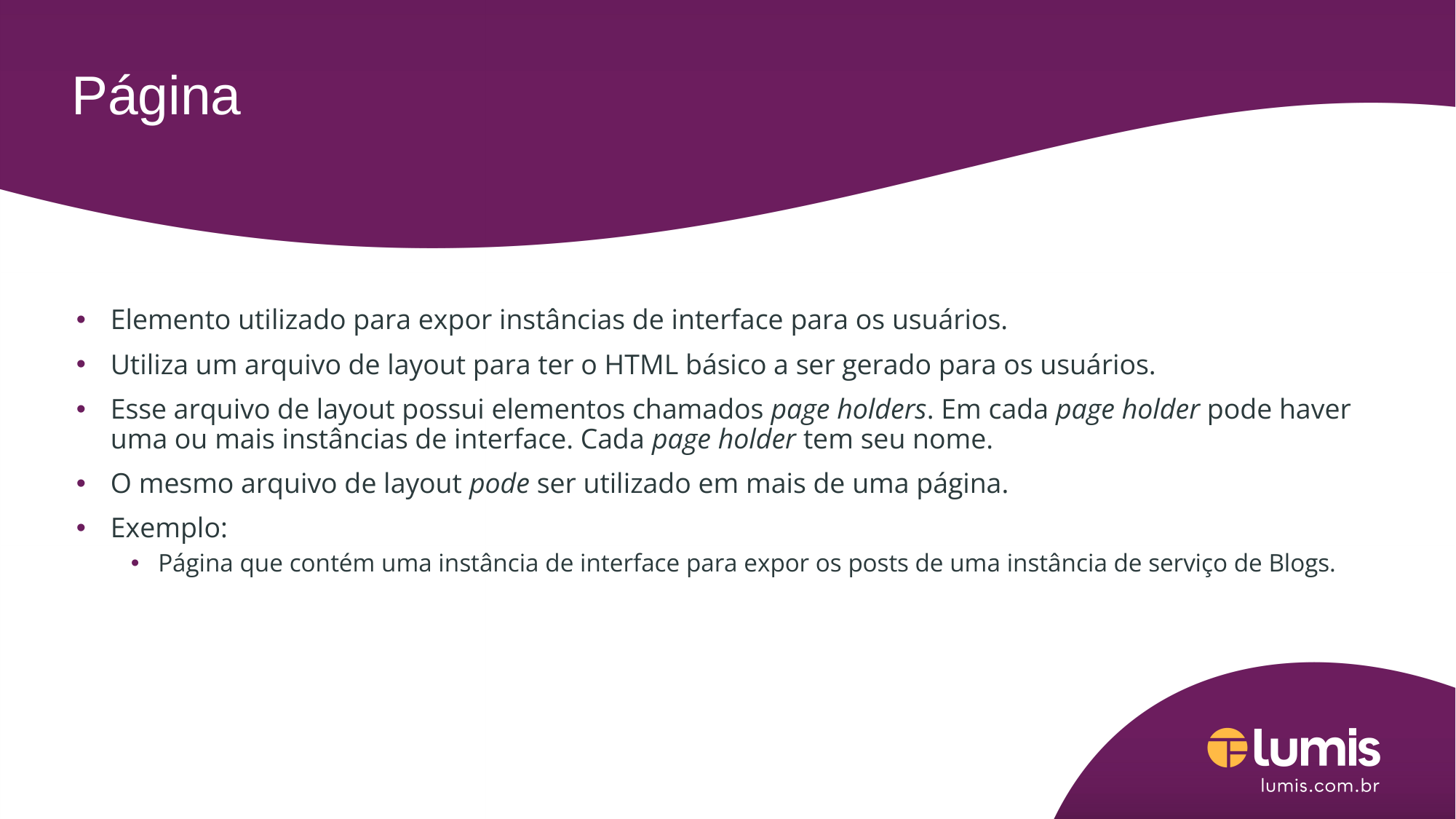

# Página
Elemento utilizado para expor instâncias de interface para os usuários.
Utiliza um arquivo de layout para ter o HTML básico a ser gerado para os usuários.
Esse arquivo de layout possui elementos chamados page holders. Em cada page holder pode haver uma ou mais instâncias de interface. Cada page holder tem seu nome.
O mesmo arquivo de layout pode ser utilizado em mais de uma página.
Exemplo:
Página que contém uma instância de interface para expor os posts de uma instância de serviço de Blogs.